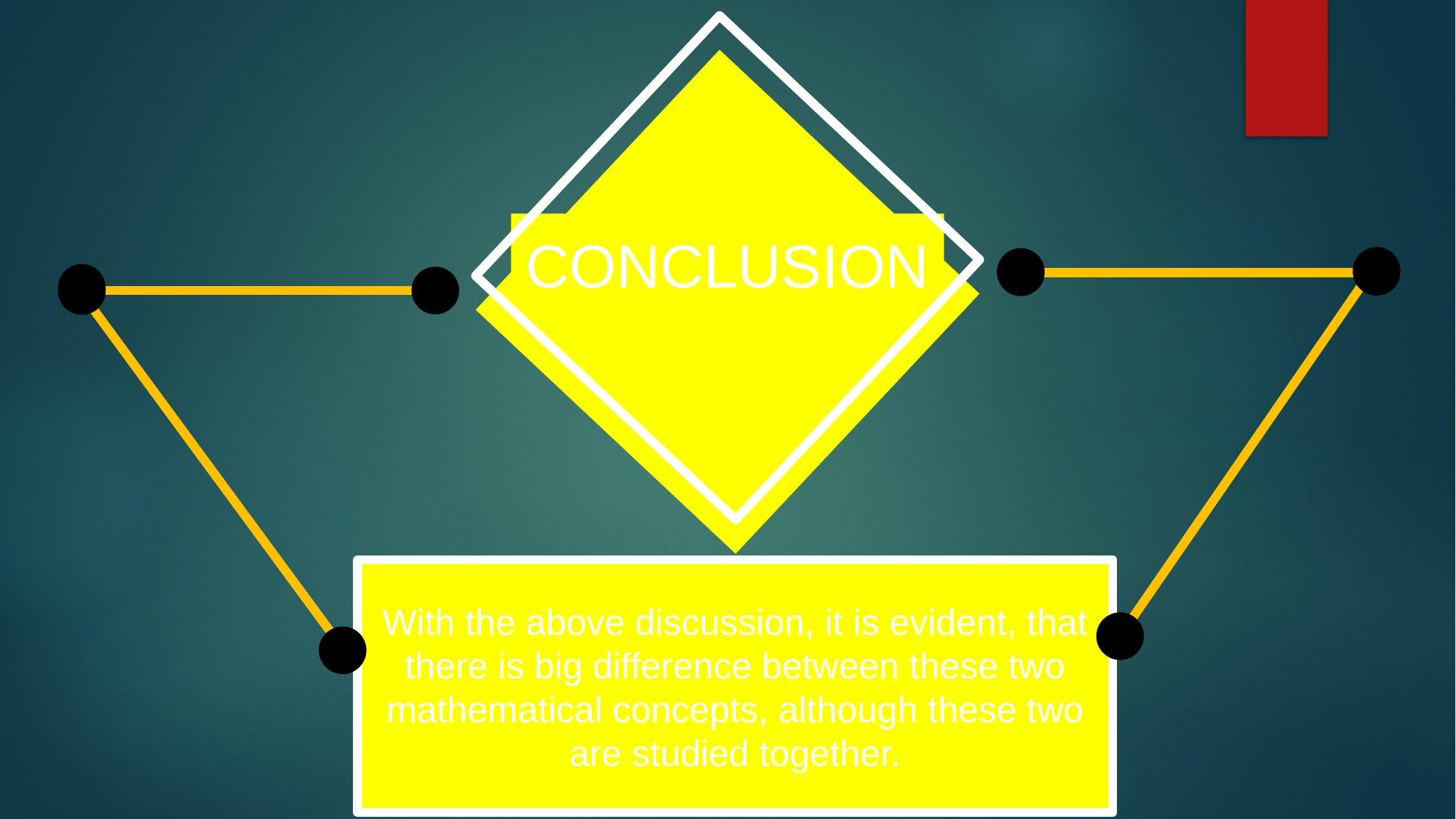

CONCLUSION

With the above discussion, it is evident, that there is big difference between these two mathematical concepts, although these two are studied together.